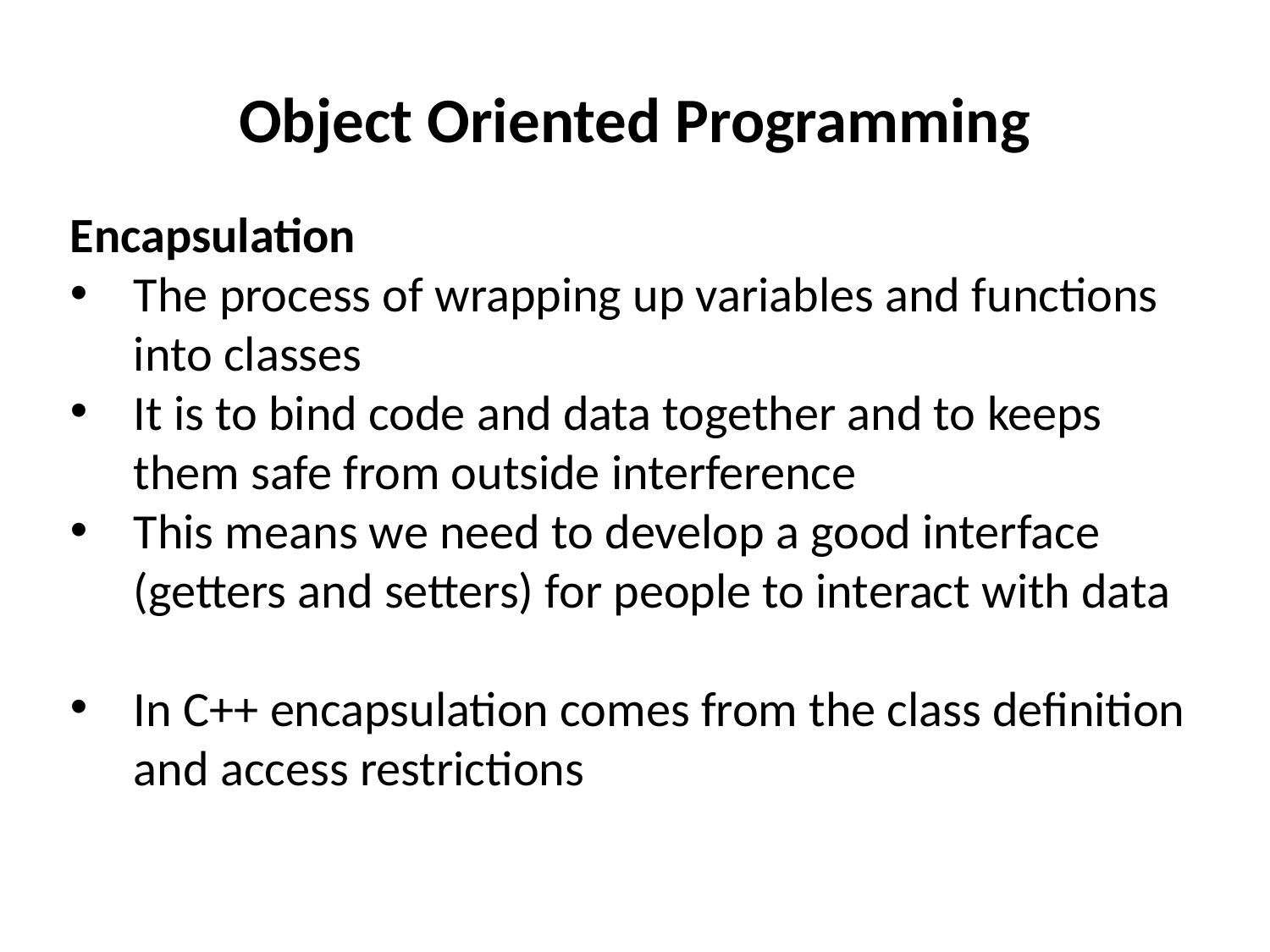

# Object Oriented Programming
Encapsulation
The process of wrapping up variables and functions into classes
It is to bind code and data together and to keeps them safe from outside interference
This means we need to develop a good interface (getters and setters) for people to interact with data

In C++ encapsulation comes from the class definition and access restrictions